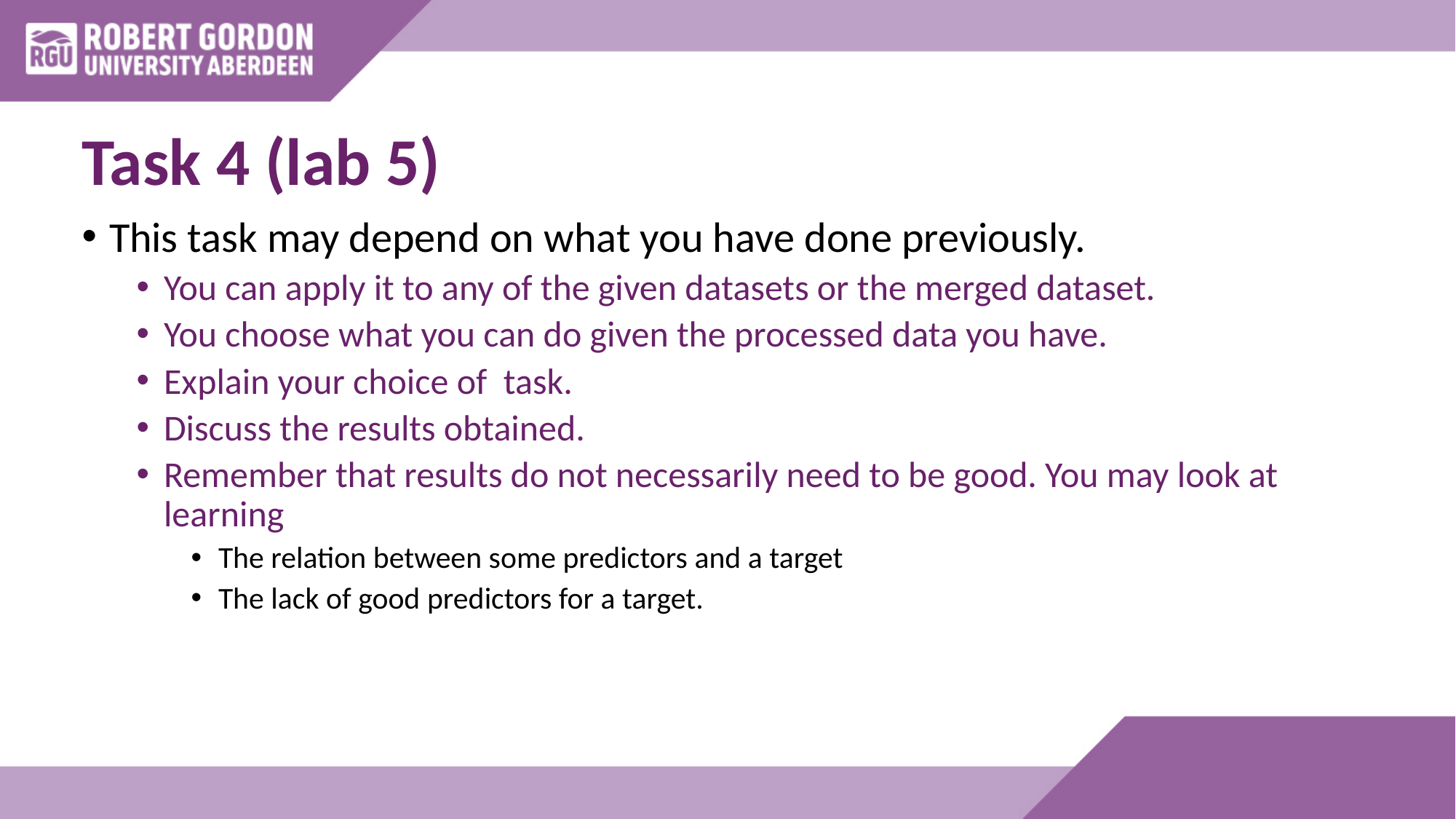

# Task 4 (lab 5)
This task may depend on what you have done previously.
You can apply it to any of the given datasets or the merged dataset.
You choose what you can do given the processed data you have.
Explain your choice of  task.
Discuss the results obtained.
Remember that results do not necessarily need to be good. You may look at learning
The relation between some predictors and a target
The lack of good predictors for a target.